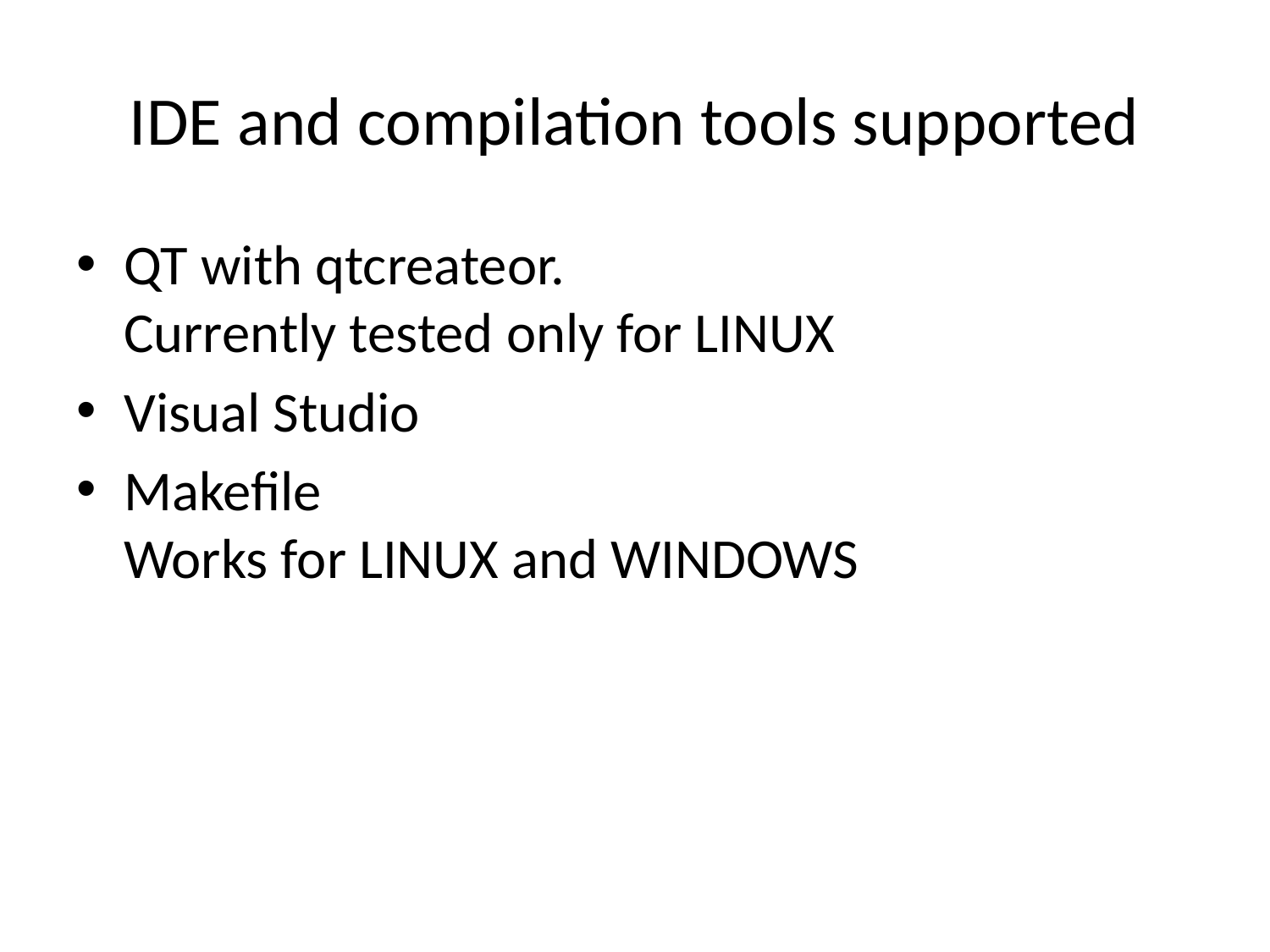

# IDE and compilation tools supported
QT with qtcreateor.
Currently tested only for LINUX
Visual Studio
Makefile
Works for LINUX and WINDOWS